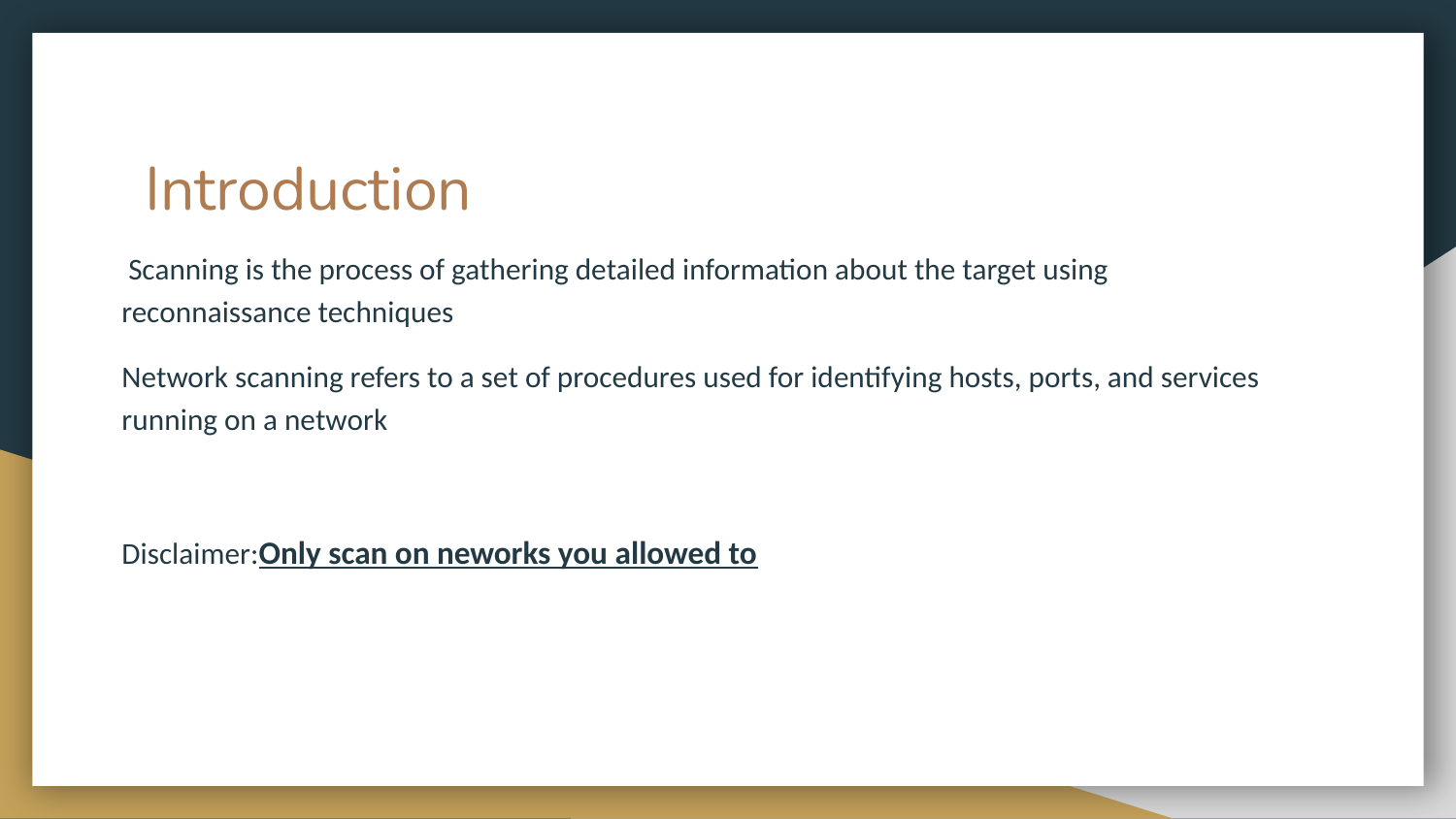

# Introduction
 Scanning is the process of gathering detailed information about the target using reconnaissance techniques
Network scanning refers to a set of procedures used for identifying hosts, ports, and services running on a network

Disclaimer:Only scan on neworks you allowed to